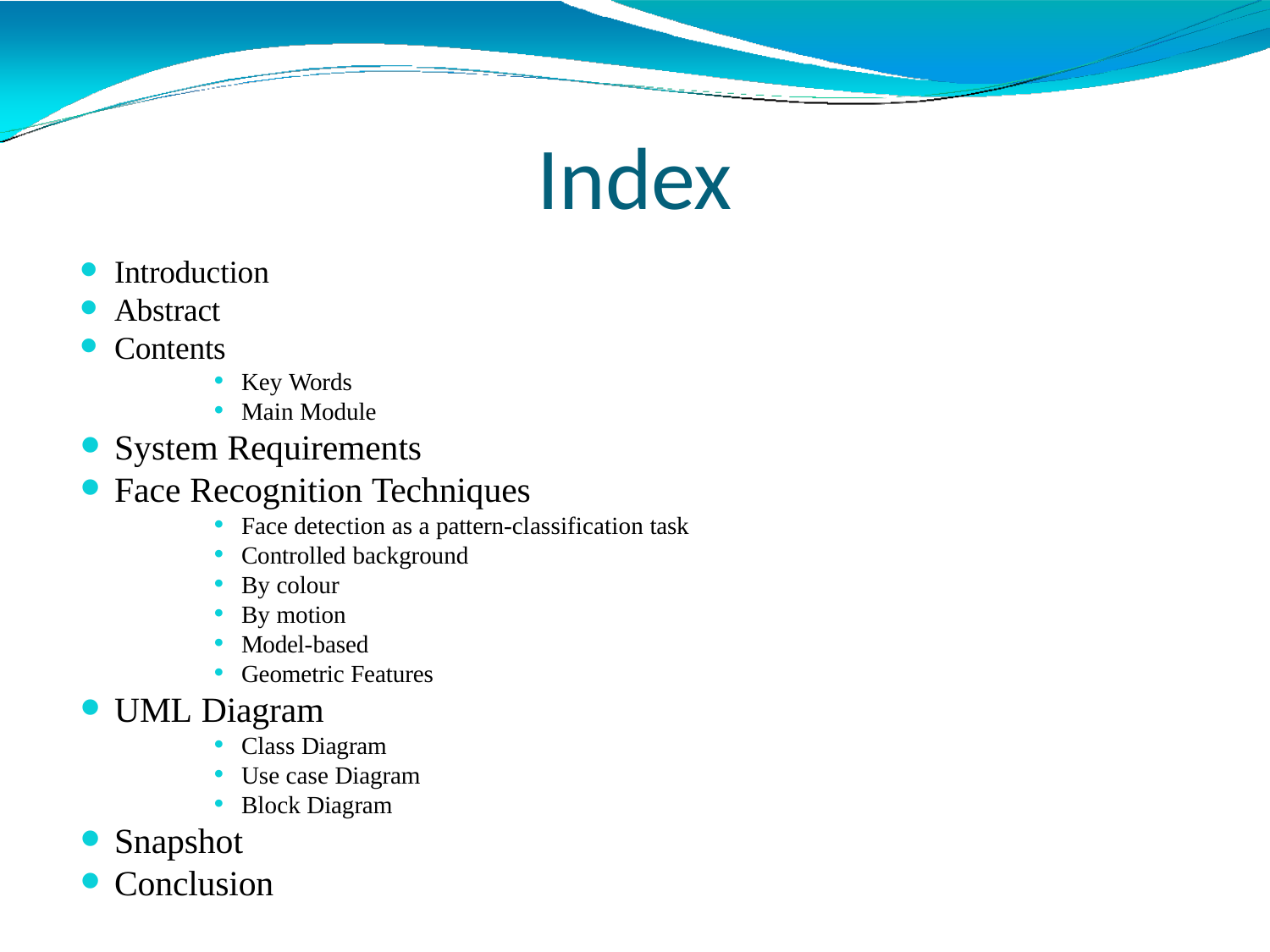

# Index
Introduction
Abstract
Contents
Key Words
Main Module
System Requirements
Face Recognition Techniques
Face detection as a pattern-classification task
Controlled background
By colour
By motion
Model-based
Geometric Features
UML Diagram
Class Diagram
Use case Diagram
Block Diagram
Snapshot
Conclusion